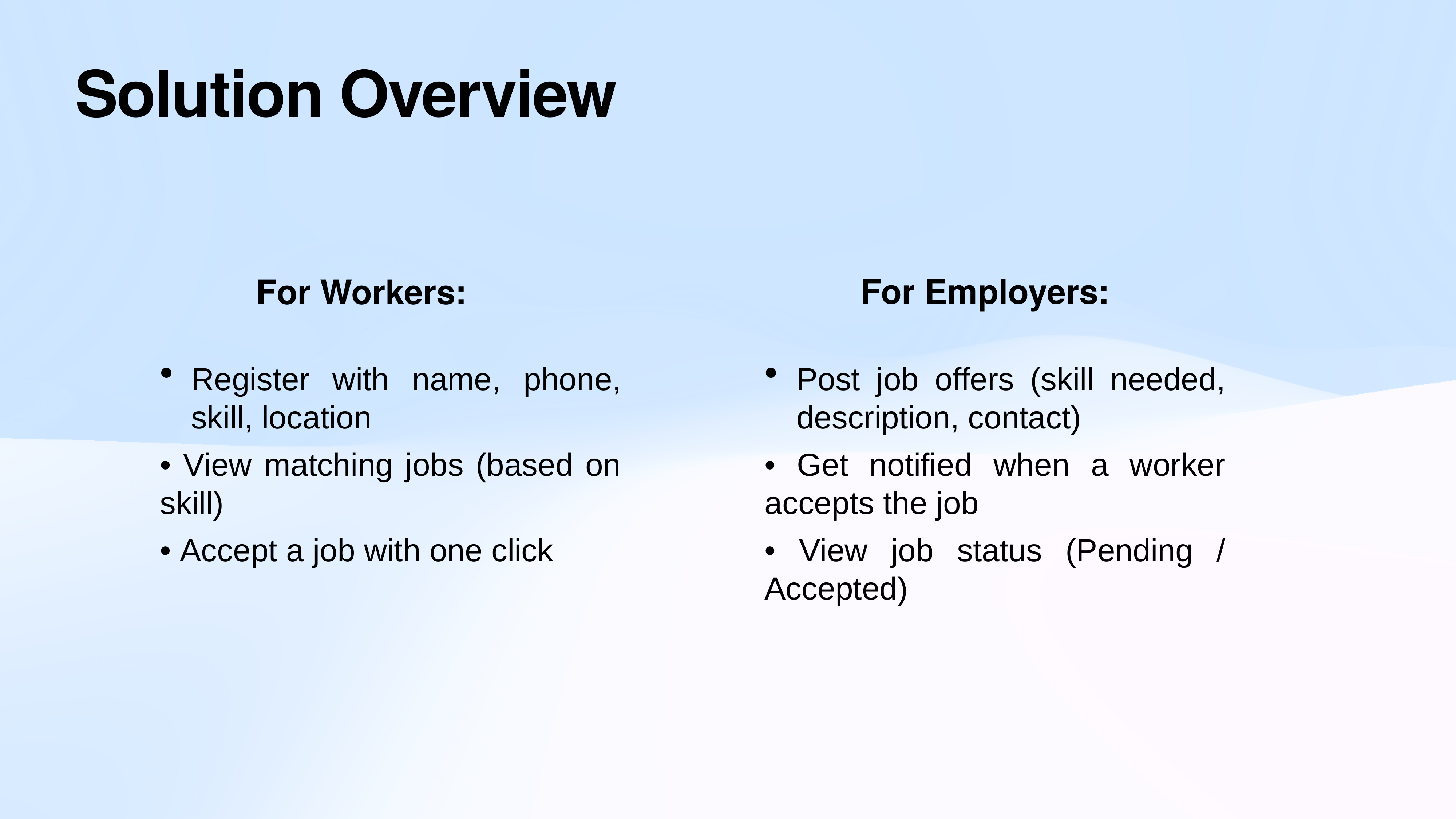

# Solution Overview
For Workers:
For Employers:
Register with name, phone, skill, location
• View matching jobs (based on skill)
• Accept a job with one click
Post job offers (skill needed, description, contact)
• Get notified when a worker accepts the job
• View job status (Pending / Accepted)